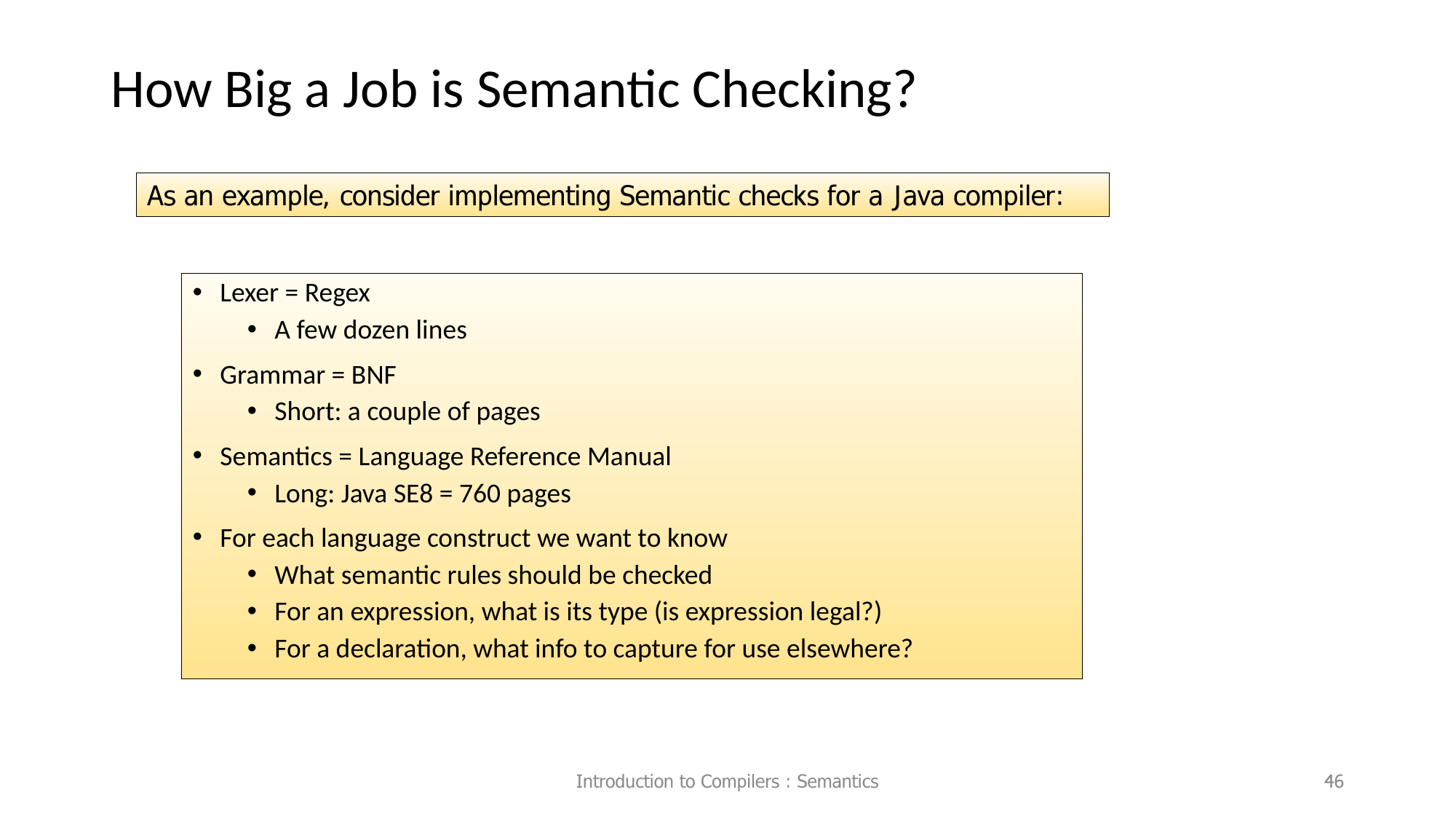

# How Big a Job is Semantic Checking?
As an example, consider implementing Semantic checks for a Java compiler:
Lexer = Regex
A few dozen lines
Grammar = BNF
Short: a couple of pages
Semantics = Language Reference Manual
Long: Java SE8 = 760 pages
For each language construct we want to know
What semantic rules should be checked
For an expression, what is its type (is expression legal?)
For a declaration, what info to capture for use elsewhere?
Introduction to Compilers : Semantics
46